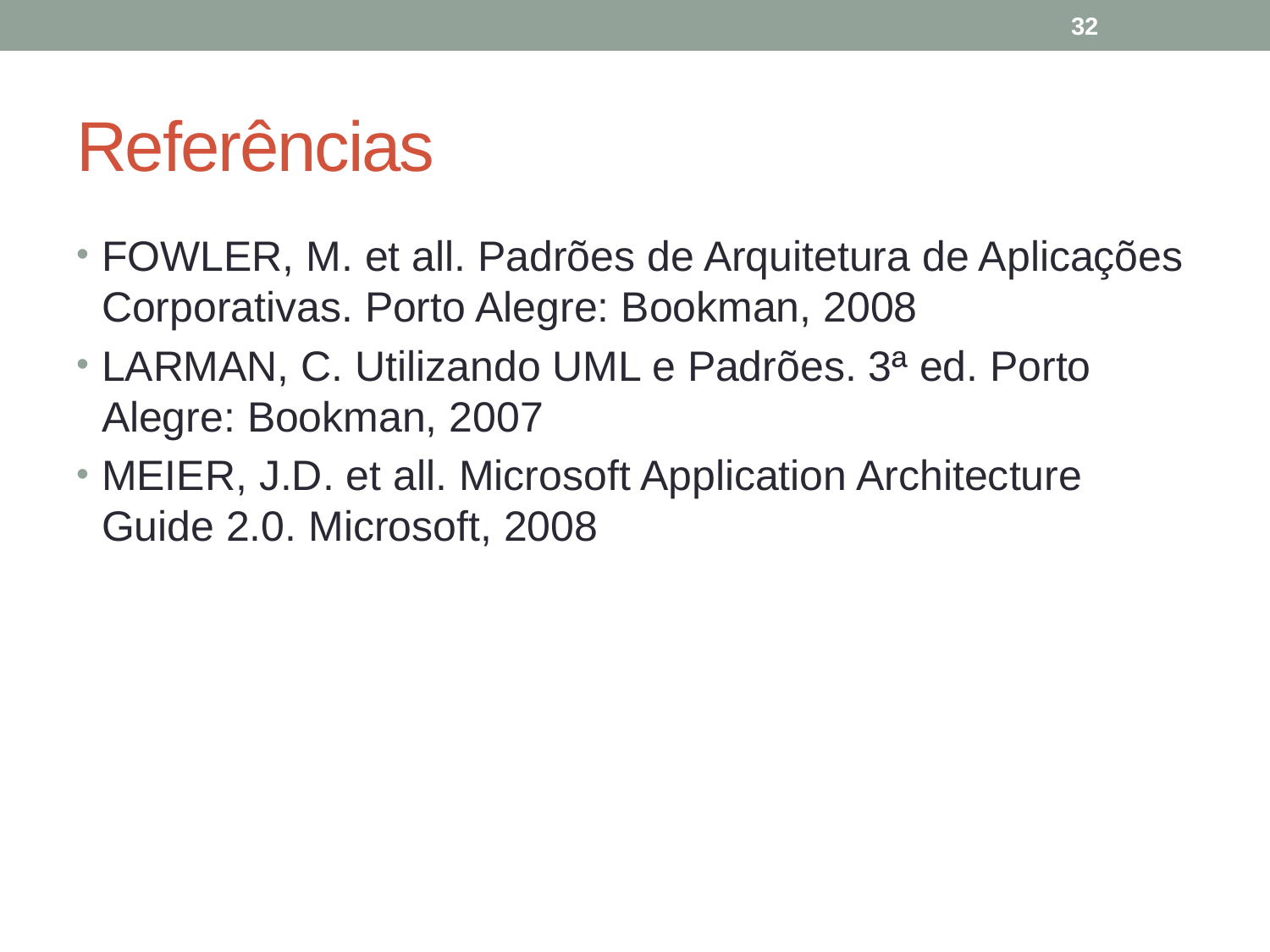

32
# Referências
FOWLER, M. et all. Padrões de Arquitetura de Aplicações Corporativas. Porto Alegre: Bookman, 2008
LARMAN, C. Utilizando UML e Padrões. 3ª ed. Porto Alegre: Bookman, 2007
MEIER, J.D. et all. Microsoft Application Architecture Guide 2.0. Microsoft, 2008